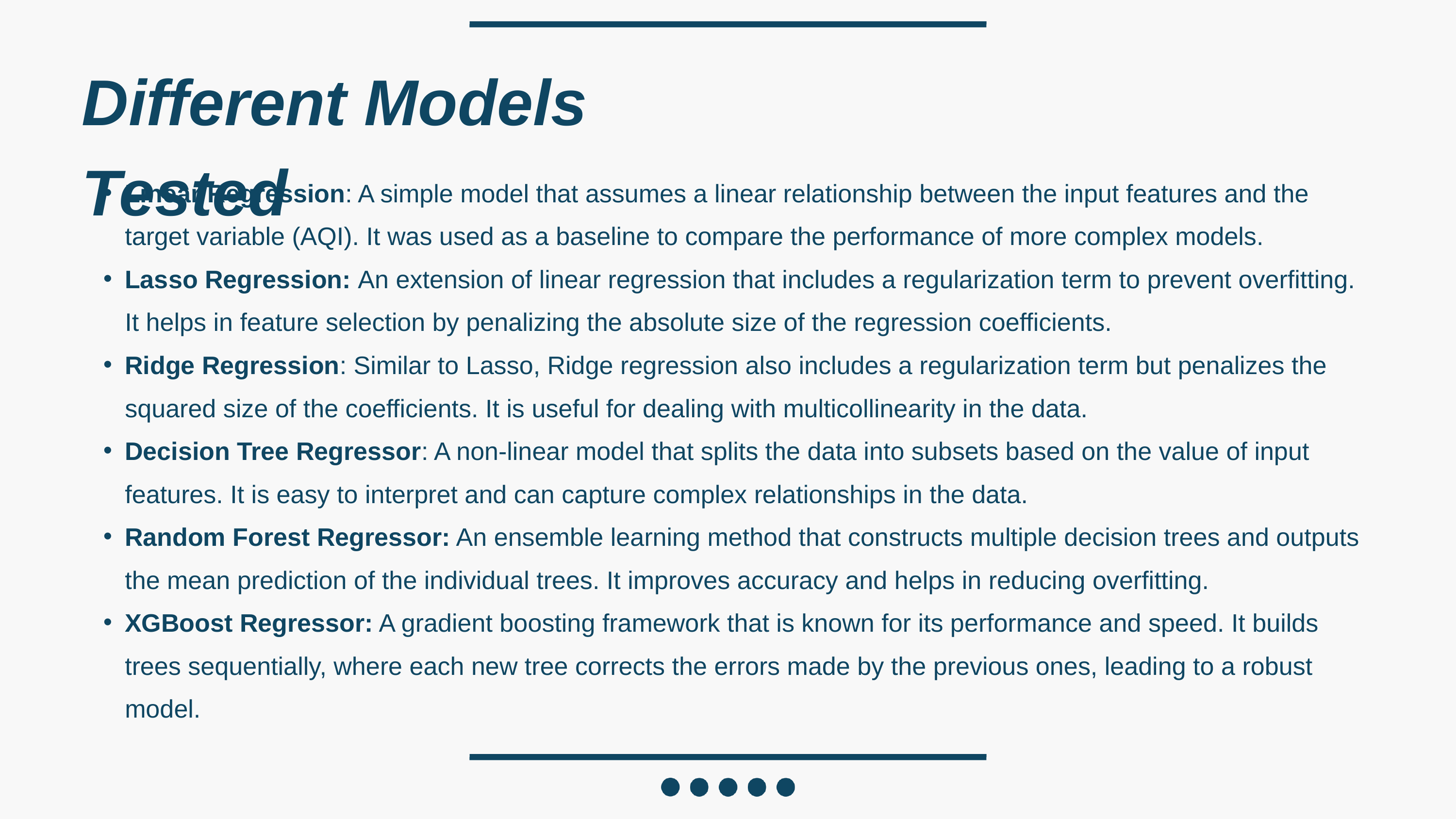

Different Models Tested
Linear Regression: A simple model that assumes a linear relationship between the input features and the target variable (AQI). It was used as a baseline to compare the performance of more complex models.
Lasso Regression: An extension of linear regression that includes a regularization term to prevent overfitting. It helps in feature selection by penalizing the absolute size of the regression coefficients.
Ridge Regression: Similar to Lasso, Ridge regression also includes a regularization term but penalizes the squared size of the coefficients. It is useful for dealing with multicollinearity in the data.
Decision Tree Regressor: A non-linear model that splits the data into subsets based on the value of input features. It is easy to interpret and can capture complex relationships in the data.
Random Forest Regressor: An ensemble learning method that constructs multiple decision trees and outputs the mean prediction of the individual trees. It improves accuracy and helps in reducing overfitting.
XGBoost Regressor: A gradient boosting framework that is known for its performance and speed. It builds trees sequentially, where each new tree corrects the errors made by the previous ones, leading to a robust model.